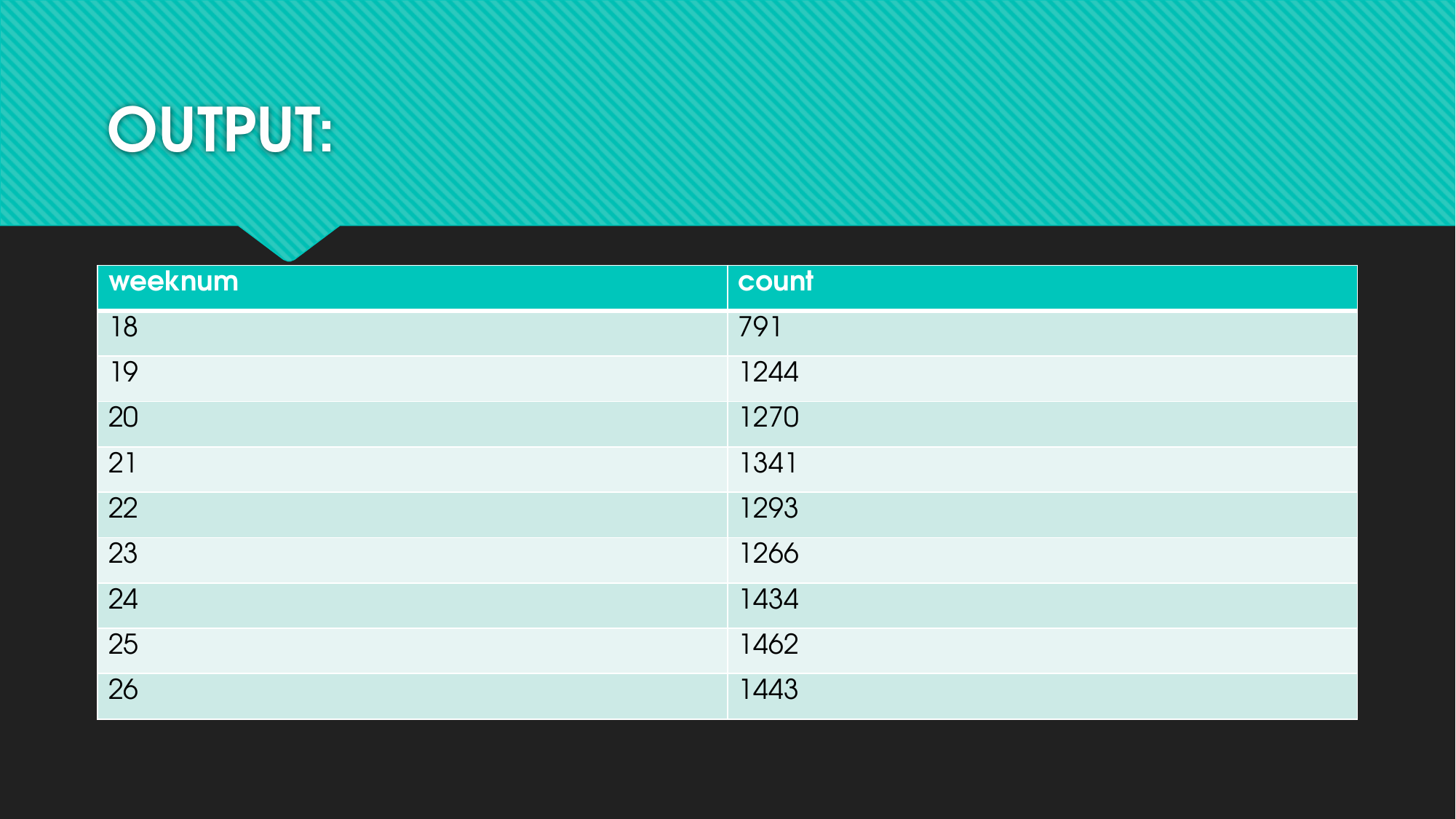

# OUTPUT:
| weeknum | count |
| --- | --- |
| 18 | 791 |
| 19 | 1244 |
| 20 | 1270 |
| 21 | 1341 |
| 22 | 1293 |
| 23 | 1266 |
| 24 | 1434 |
| 25 | 1462 |
| 26 | 1443 |